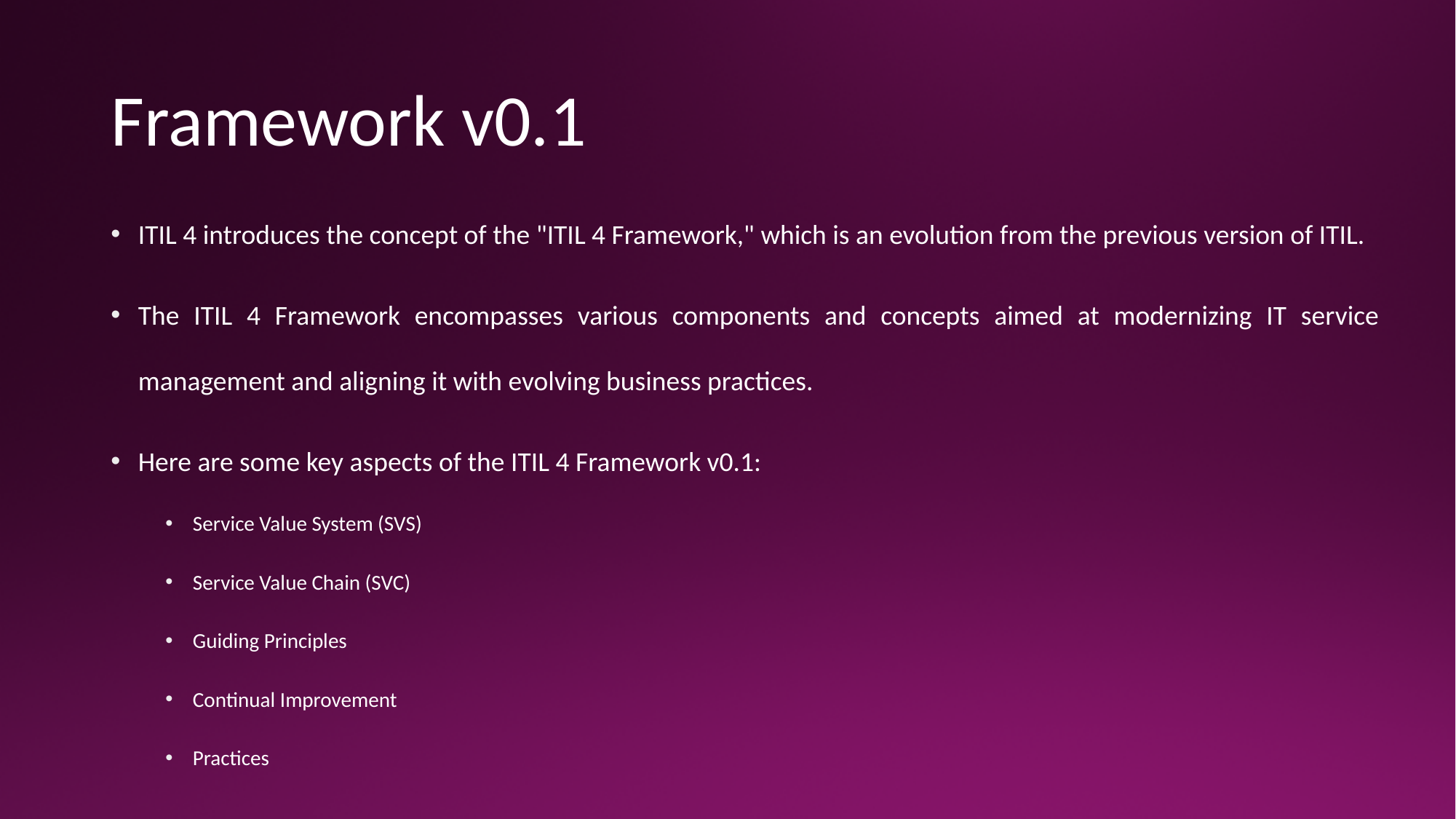

# Framework v0.1
ITIL 4 introduces the concept of the "ITIL 4 Framework," which is an evolution from the previous version of ITIL.
The ITIL 4 Framework encompasses various components and concepts aimed at modernizing IT service management and aligning it with evolving business practices.
Here are some key aspects of the ITIL 4 Framework v0.1:
Service Value System (SVS)
Service Value Chain (SVC)
Guiding Principles
Continual Improvement
Practices